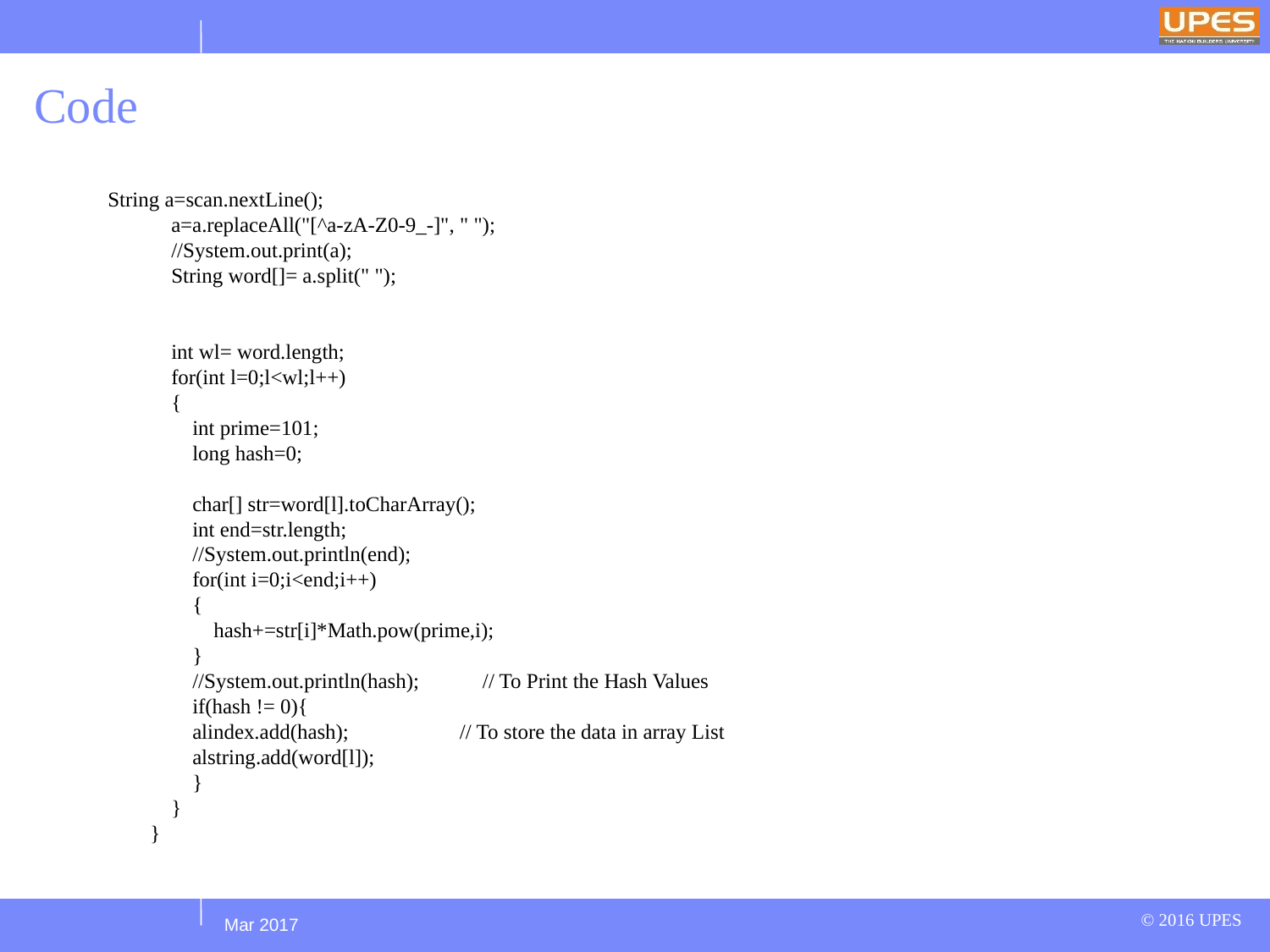

# Code
String a=scan.nextLine();
            a=a.replaceAll("[^a-zA-Z0-9_-]", " ");
            //System.out.print(a);
            String word[]= a.split(" ");

            int wl= word.length;
            for(int l=0;l<wl;l++)
            {
                int prime=101;
                long hash=0;

                char[] str=word[l].toCharArray();
                int end=str.length;
                //System.out.println(end);
                for(int i=0;i<end;i++)
                {
                    hash+=str[i]*Math.pow(prime,i);
                }
                //System.out.println(hash);            // To Print the Hash Values
                if(hash != 0){
                alindex.add(hash);                     // To store the data in array List
                alstring.add(word[l]);
                }
            }
        }